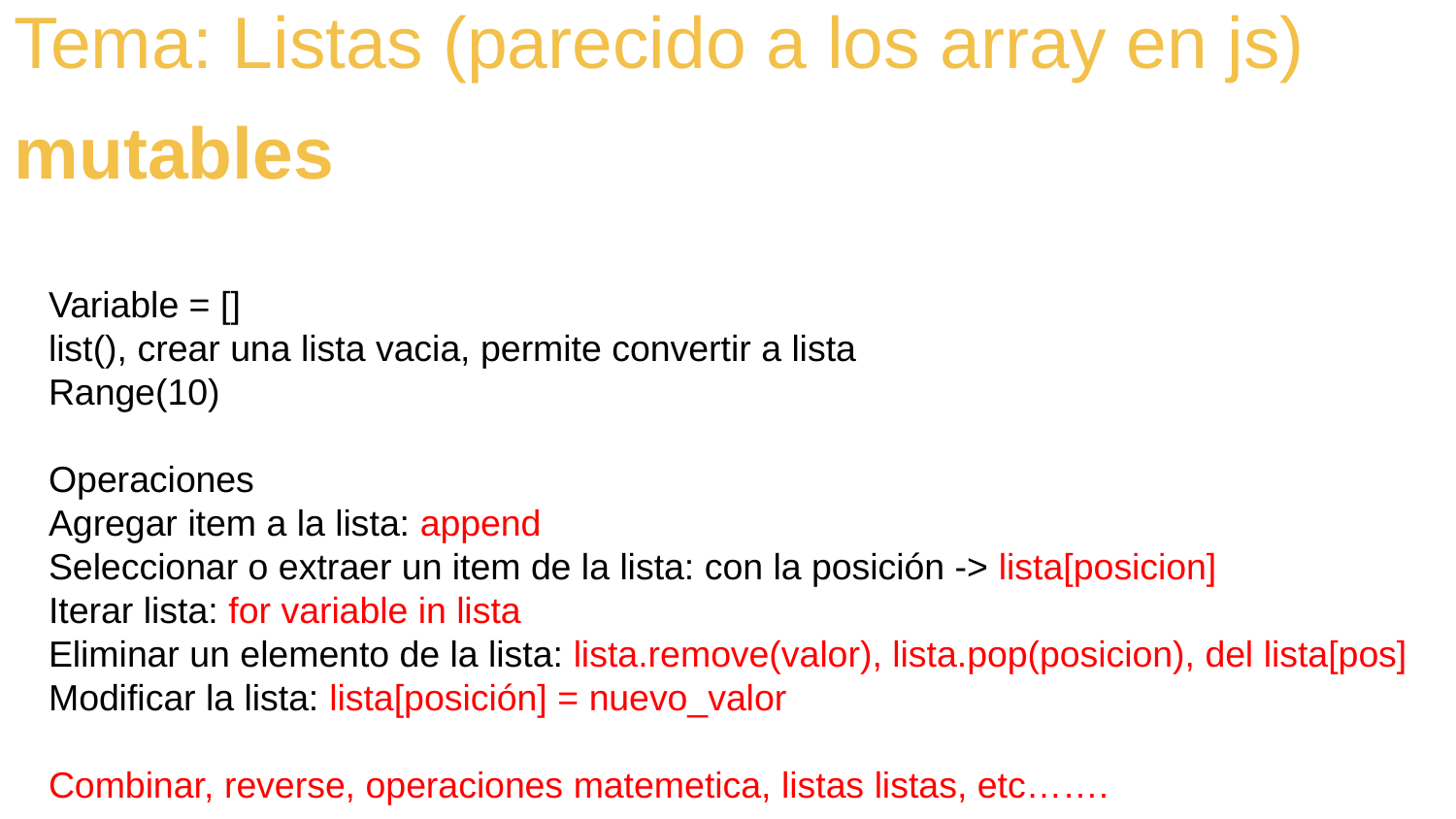

Tema: Listas (parecido a los array en js)
mutables
Variable = []
list(), crear una lista vacia, permite convertir a lista
Range(10)

Operaciones
Agregar item a la lista: append
Seleccionar o extraer un item de la lista: con la posición -> lista[posicion]
Iterar lista: for variable in lista
Eliminar un elemento de la lista: lista.remove(valor), lista.pop(posicion), del lista[pos]
Modificar la lista: lista[posición] = nuevo_valor

Combinar, reverse, operaciones matemetica, listas listas, etc…….
Presentation Designed